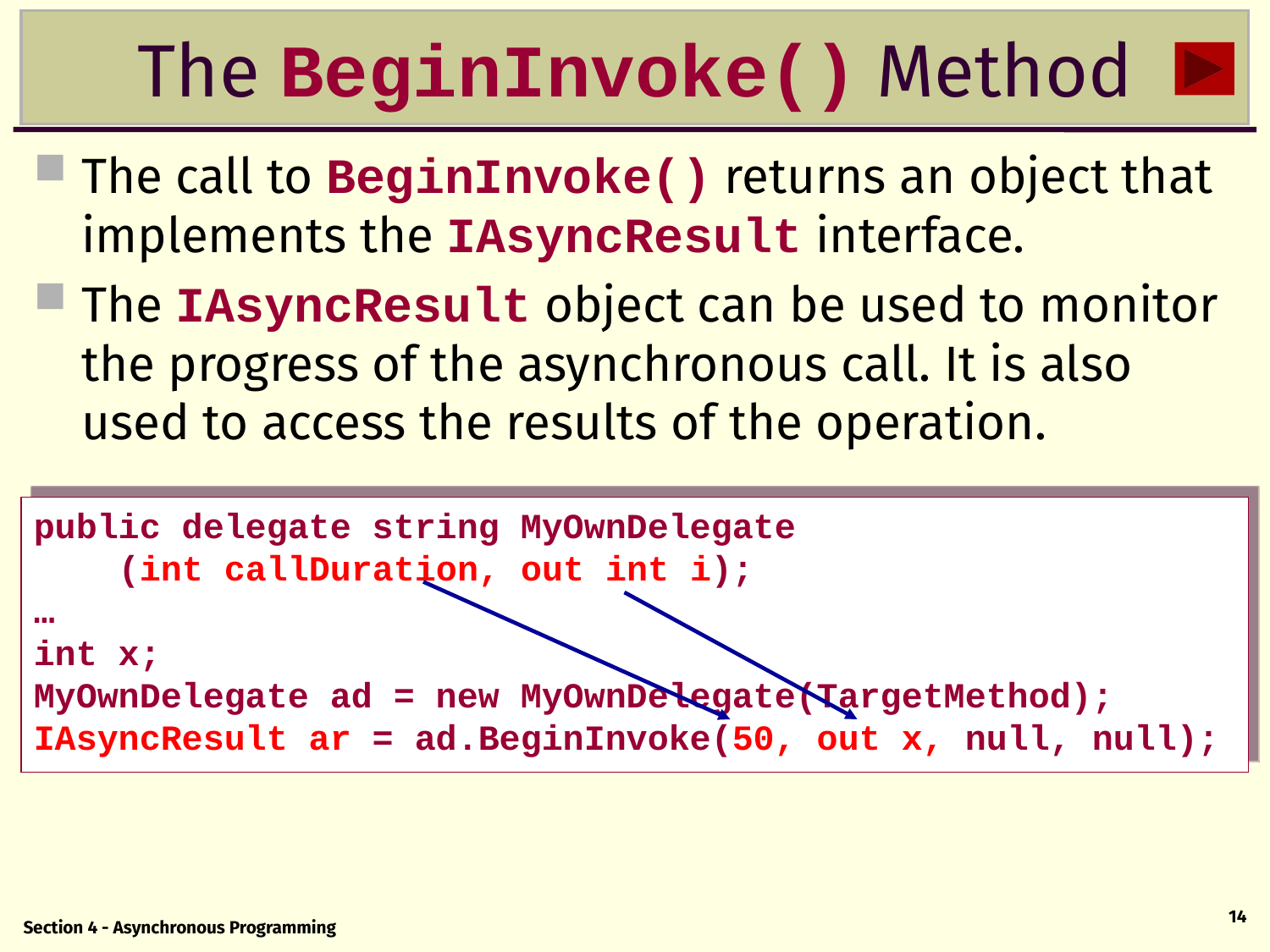

# The BeginInvoke() Method

The call to BeginInvoke() returns an object that implements the IAsyncResult interface.
The IAsyncResult object can be used to monitor the progress of the asynchronous call. It is also used to access the results of the operation.
public delegate string MyOwnDelegate
    (int callDuration, out int i);
…
int x;
MyOwnDelegate ad = new MyOwnDelegate(TargetMethod);
IAsyncResult ar = ad.BeginInvoke(50, out x, null, null);

14
Section 4 - Asynchronous Programming